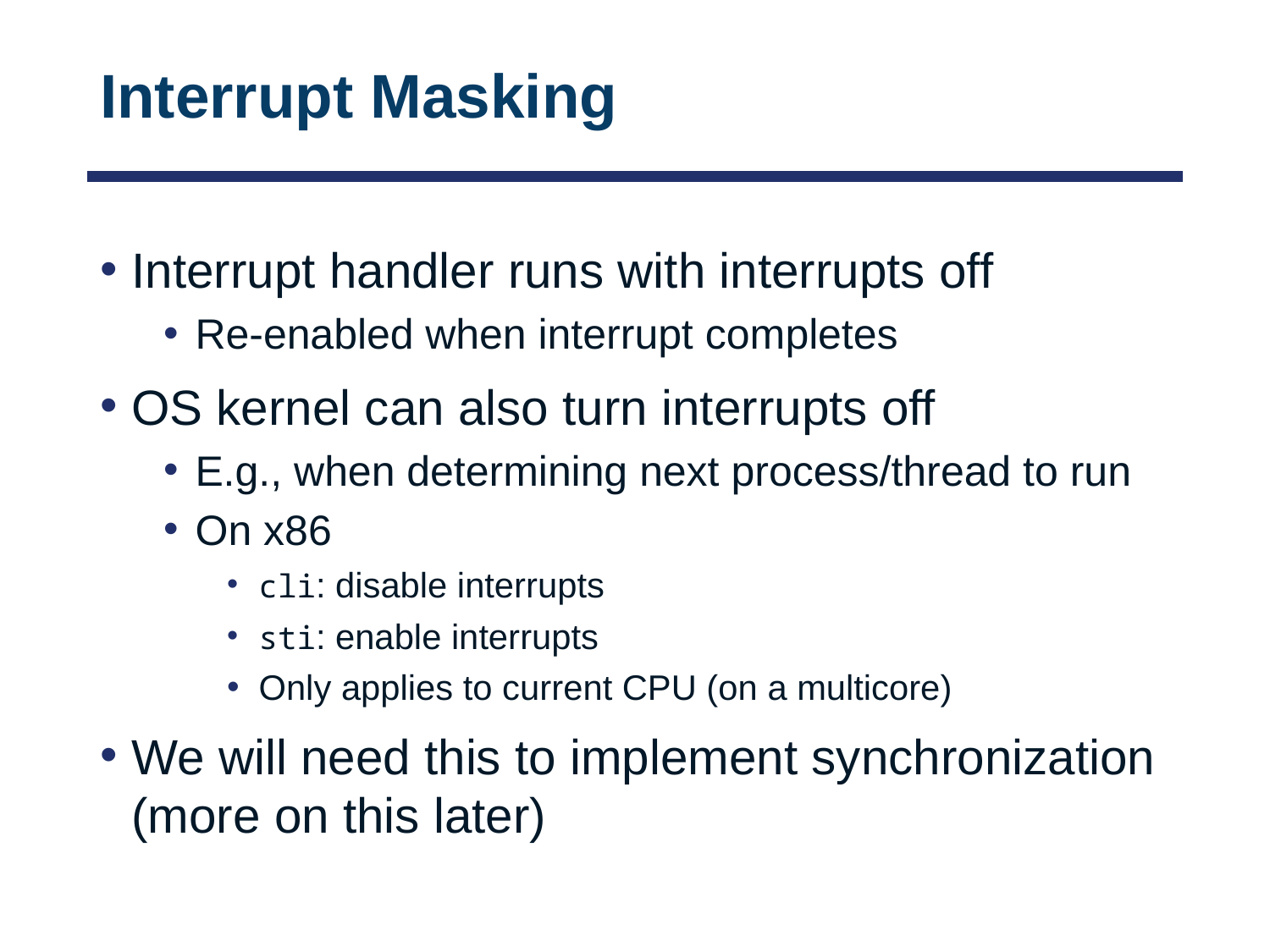

# Interrupt Masking
Interrupt handler runs with interrupts off
Re-enabled when interrupt completes
OS kernel can also turn interrupts off
E.g., when determining next process/thread to run
On x86
cli: disable interrupts
sti: enable interrupts
Only applies to current CPU (on a multicore)
We will need this to implement synchronization (more on this later)